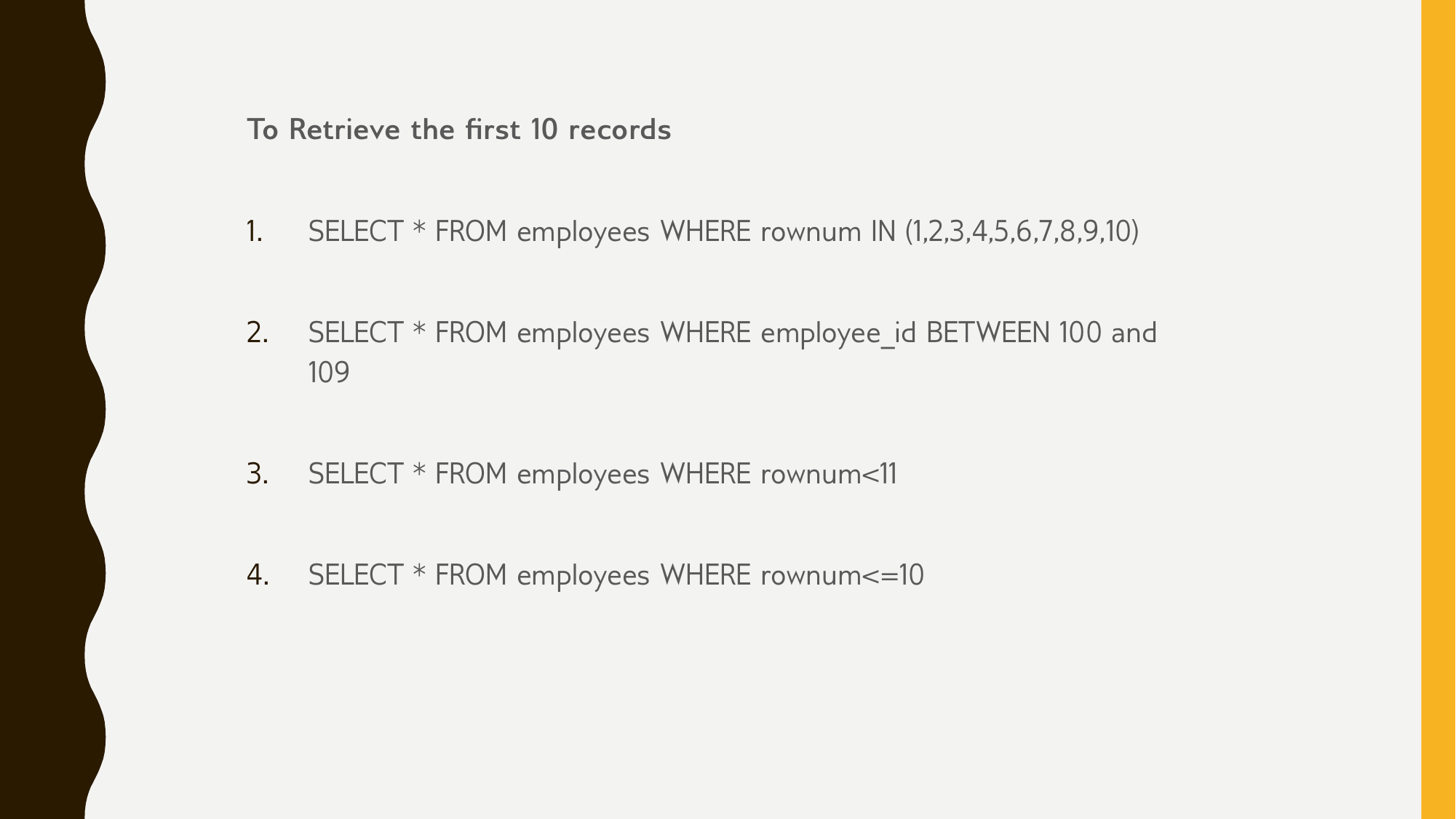

To Retrieve the first 10 records

SELECT * FROM employees WHERE rownum IN (1,2,3,4,5,6,7,8,9,10)

SELECT * FROM employees WHERE employee_id BETWEEN 100 and 109

SELECT * FROM employees WHERE rownum<11

SELECT * FROM employees WHERE rownum<=10